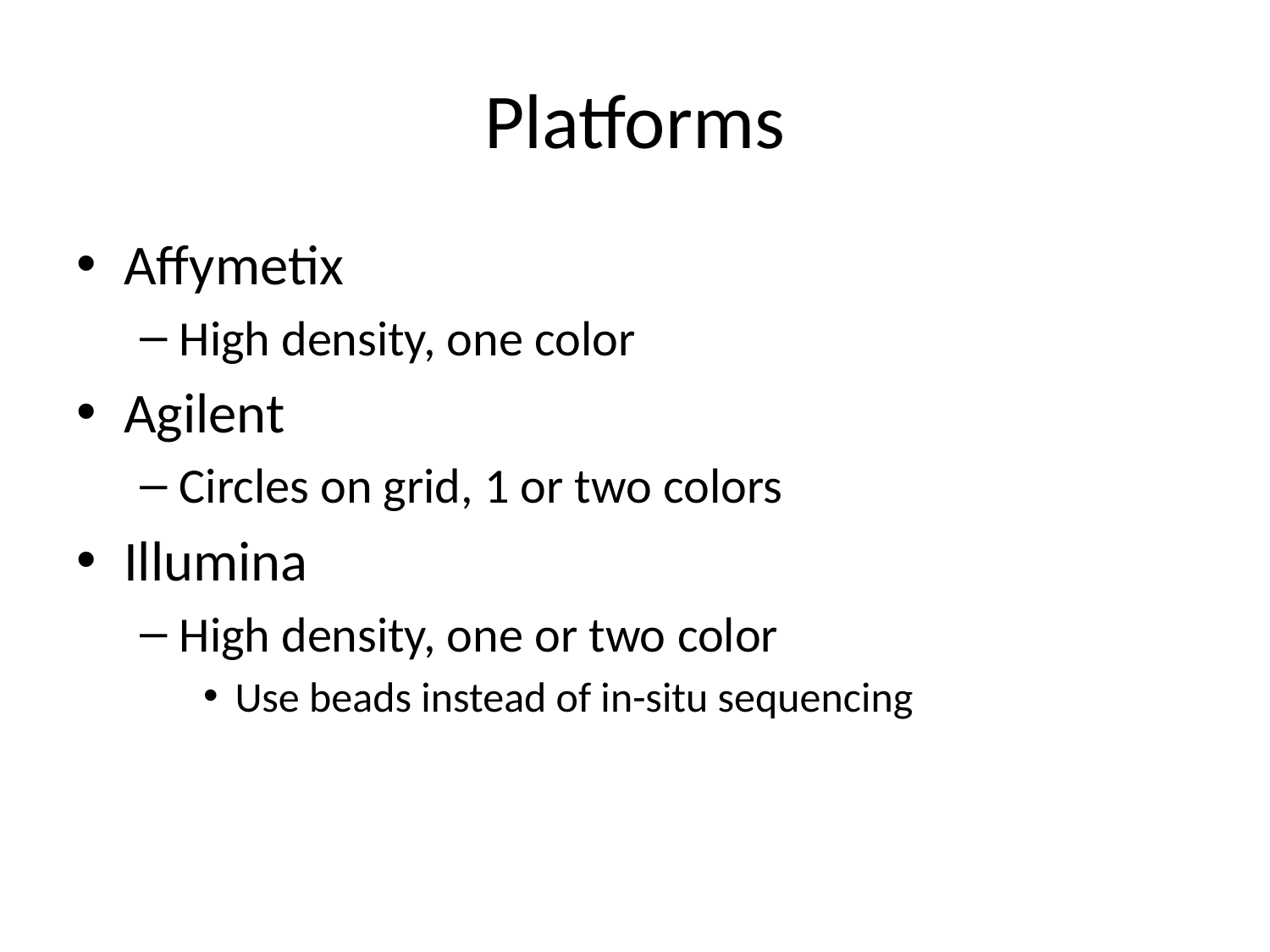

# Platforms
Affymetix
High density, one color
Agilent
Circles on grid, 1 or two colors
Illumina
High density, one or two color
Use beads instead of in-situ sequencing